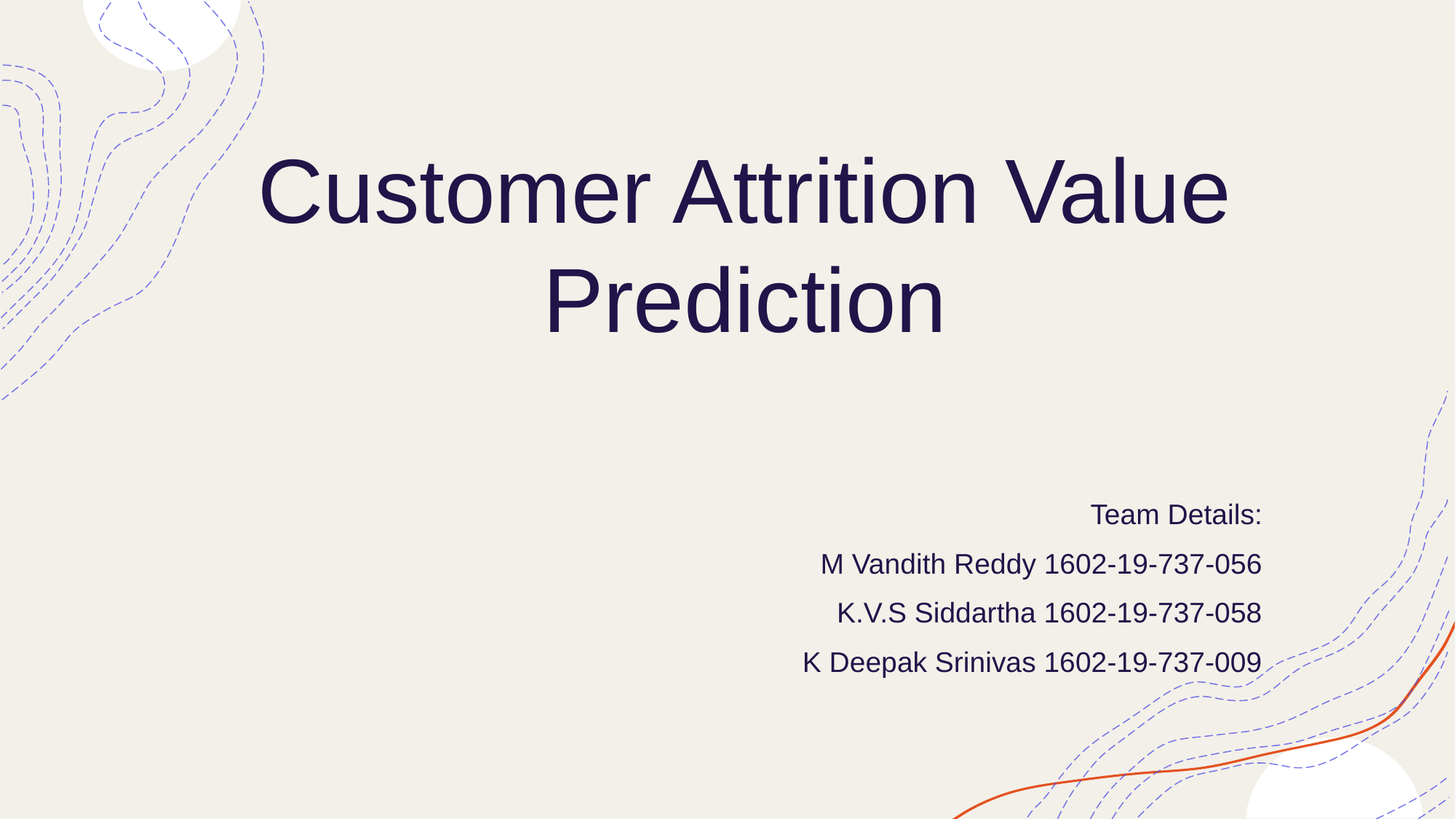

# Customer Attrition Value Prediction
Team Details:
M Vandith Reddy 1602-19-737-056
K.V.S Siddartha 1602-19-737-058
K Deepak Srinivas 1602-19-737-009